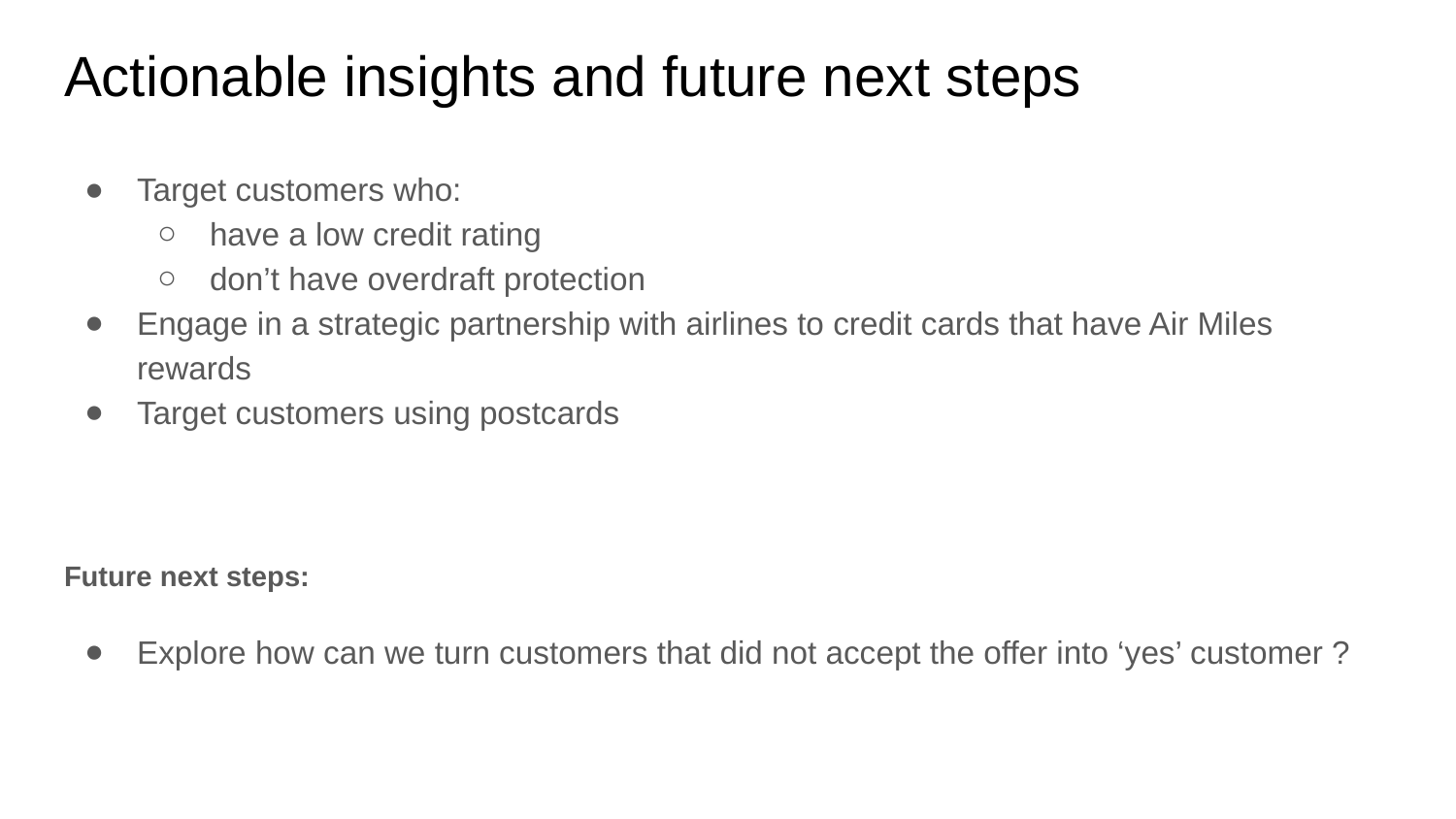

# Actionable insights and future next steps
Target customers who:
have a low credit rating
don’t have overdraft protection
Engage in a strategic partnership with airlines to credit cards that have Air Miles rewards
Target customers using postcards

Future next steps:

Explore how can we turn customers that did not accept the offer into ‘yes’ customer ?